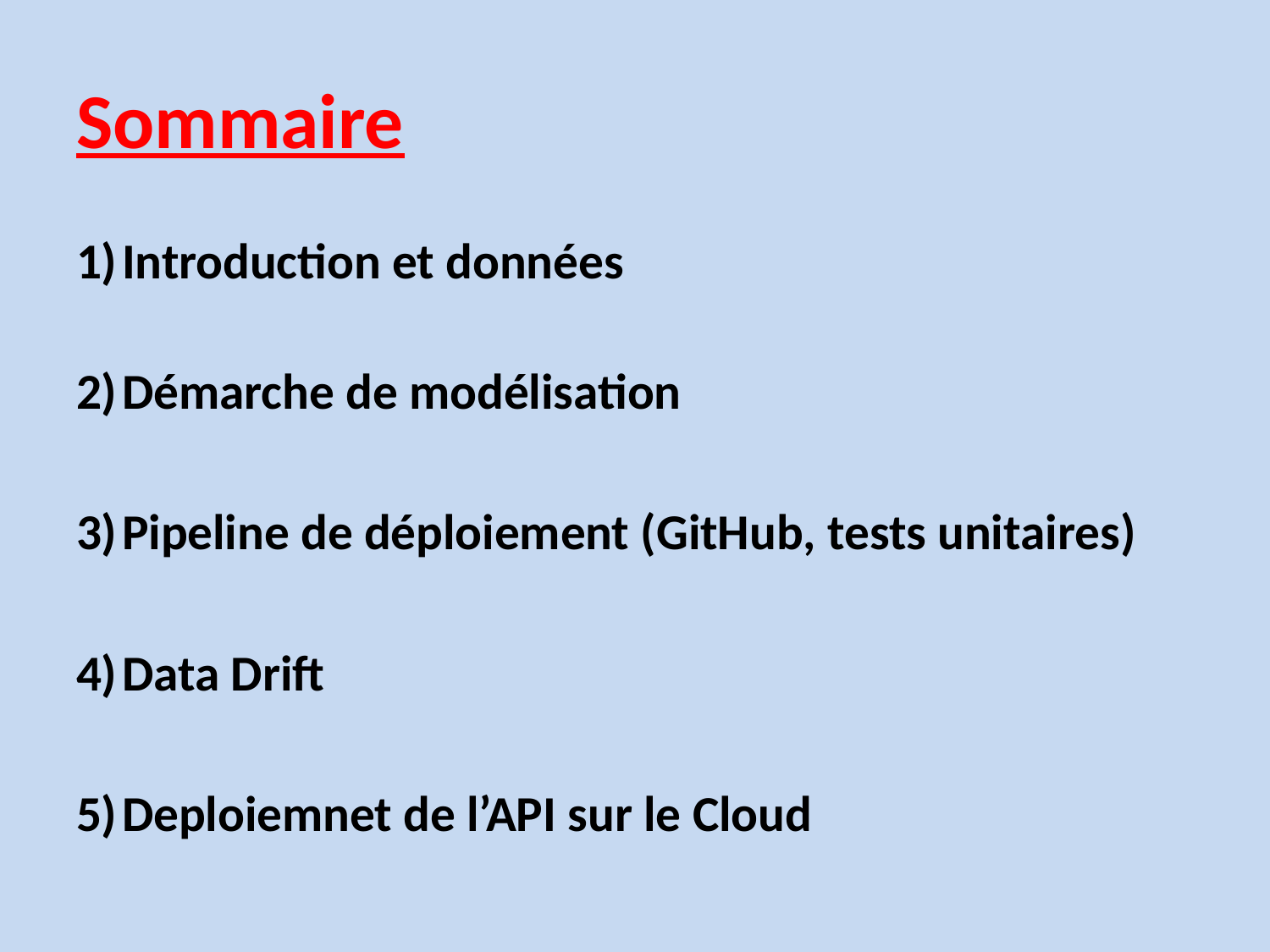

# Sommaire
Introduction et données

Démarche de modélisation

Pipeline de déploiement (GitHub, tests unitaires)

Data Drift

Deploiemnet de l’API sur le Cloud